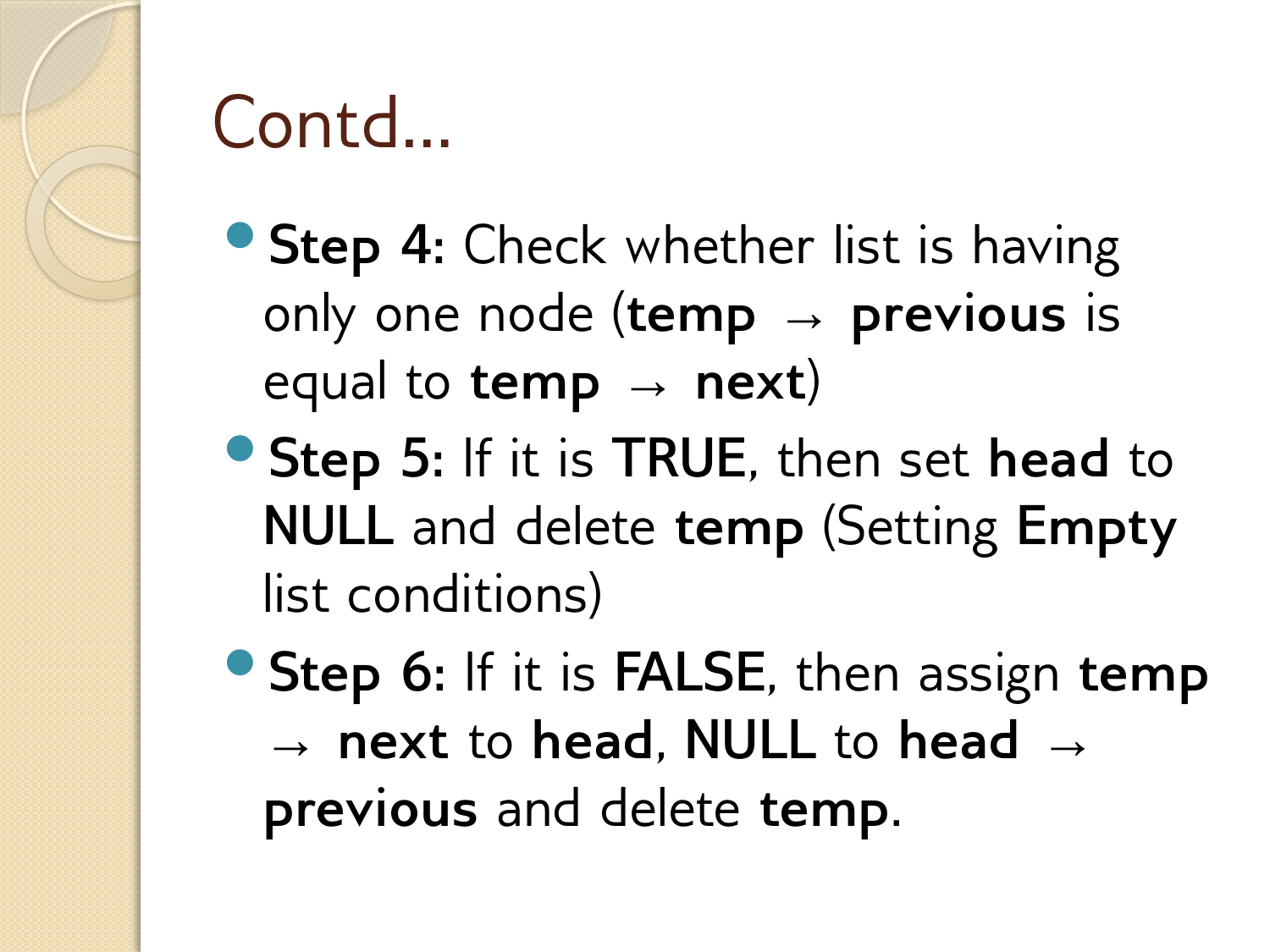

# Contd…
Step 4: Check whether list is having only one node (temp → previous is equal to temp → next)
Step 5: If it is TRUE, then set head to NULL and delete temp (Setting Empty list conditions)
Step 6: If it is FALSE, then assign temp → next to head, NULL to head → previous and delete temp.